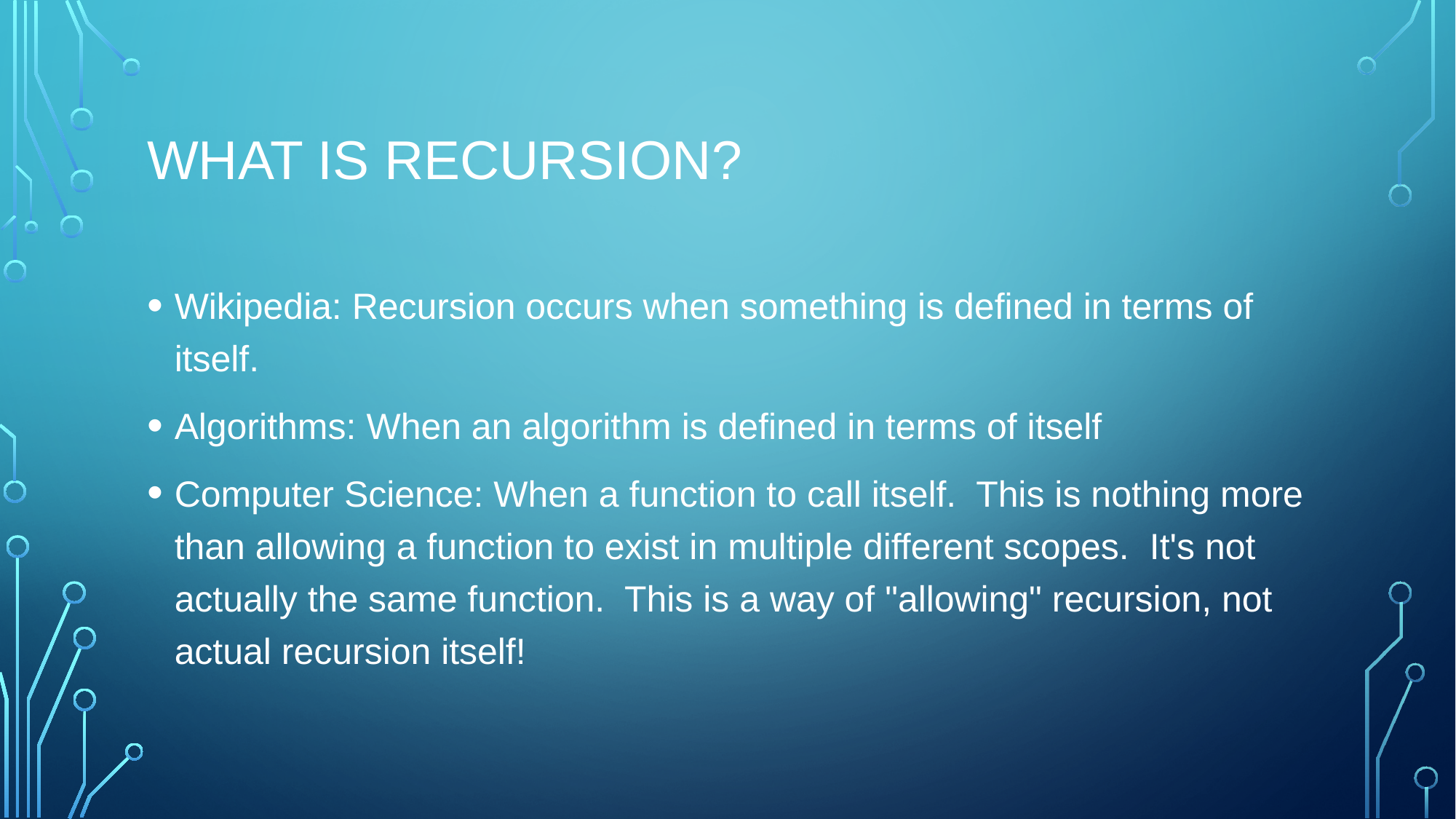

# What is recursion?
Wikipedia: Recursion occurs when something is defined in terms of itself.
Algorithms: When an algorithm is defined in terms of itself
Computer Science: When a function to call itself.  This is nothing more than allowing a function to exist in multiple different scopes.  It's not actually the same function.  This is a way of "allowing" recursion, not actual recursion itself!